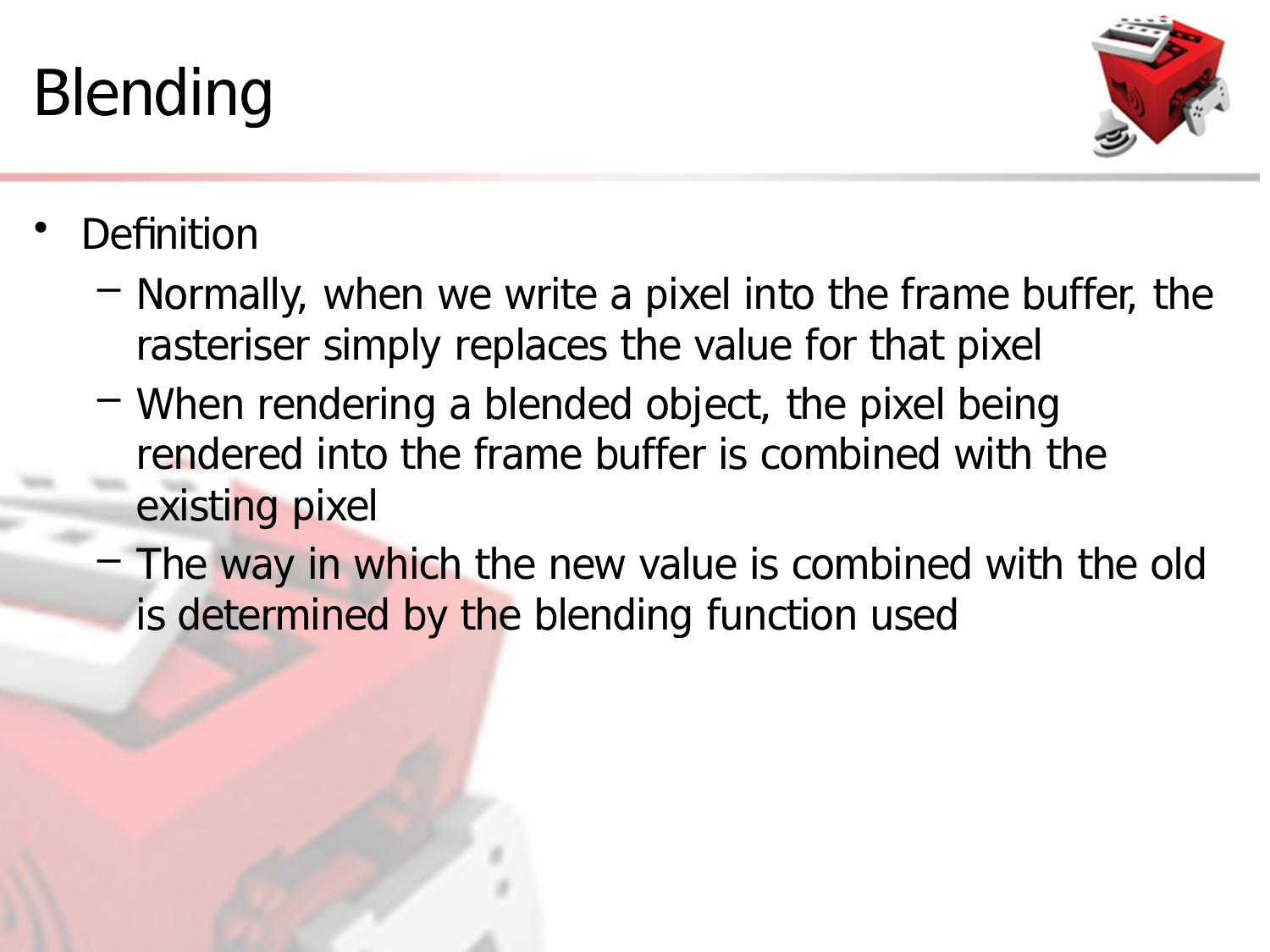

# Blending
Definition
Normally, when we write a pixel into the frame buffer, the rasteriser simply replaces the value for that pixel
When rendering a blended object, the pixel being rendered into the frame buffer is combined with the existing pixel
The way in which the new value is combined with the old is determined by the blending function used